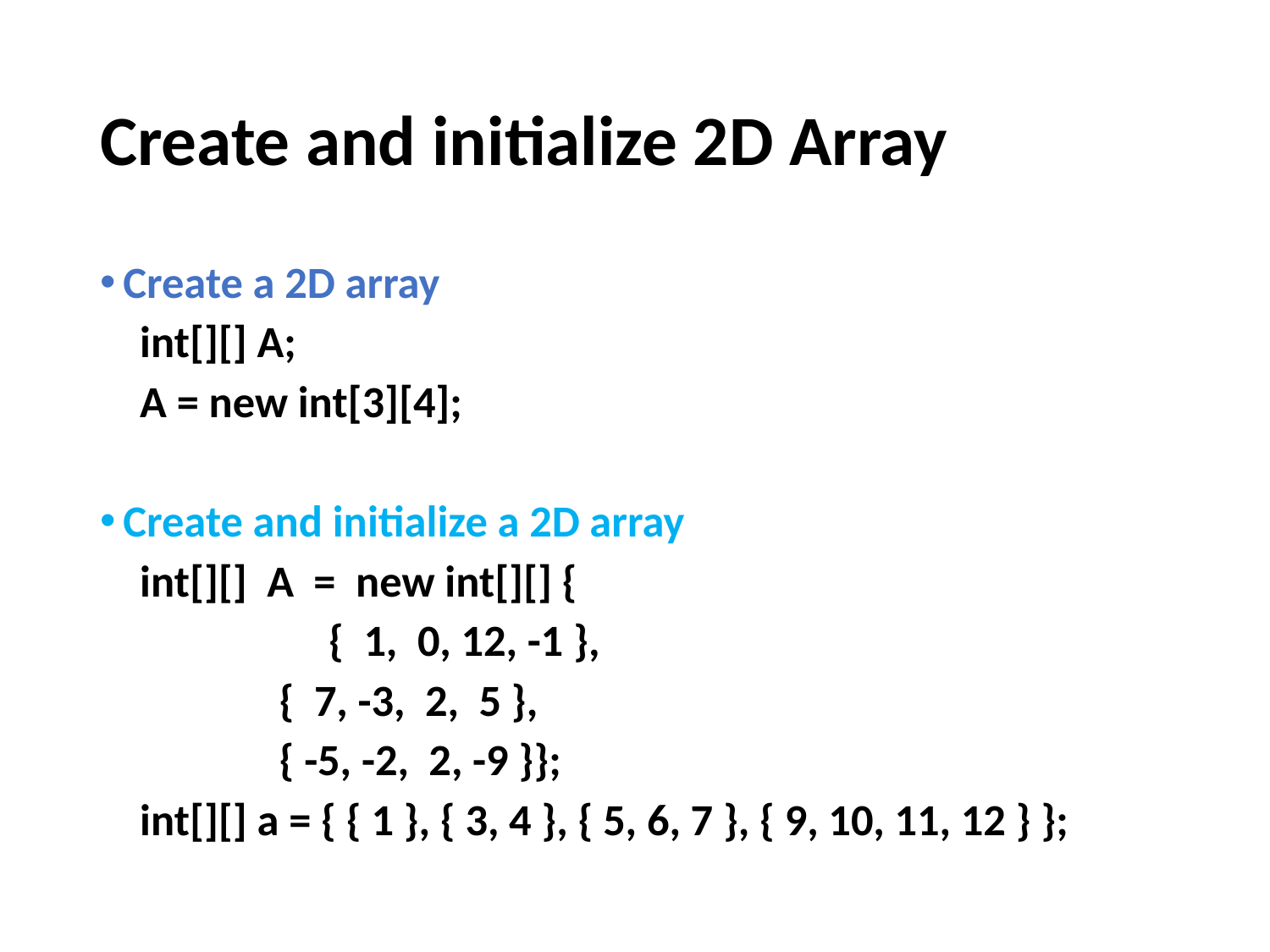

# Create and initialize 2D Array
Create a 2D array
    int[][] A;
    A = new int[3][4];

Create and initialize a 2D array
    int[][]  A  =  new int[][] {
		{  1,  0, 12, -1 },
                  {  7, -3,  2,  5 },
                  { -5, -2,  2, -9 }};
    int[][] a = { { 1 }, { 3, 4 }, { 5, 6, 7 }, { 9, 10, 11, 12 } };